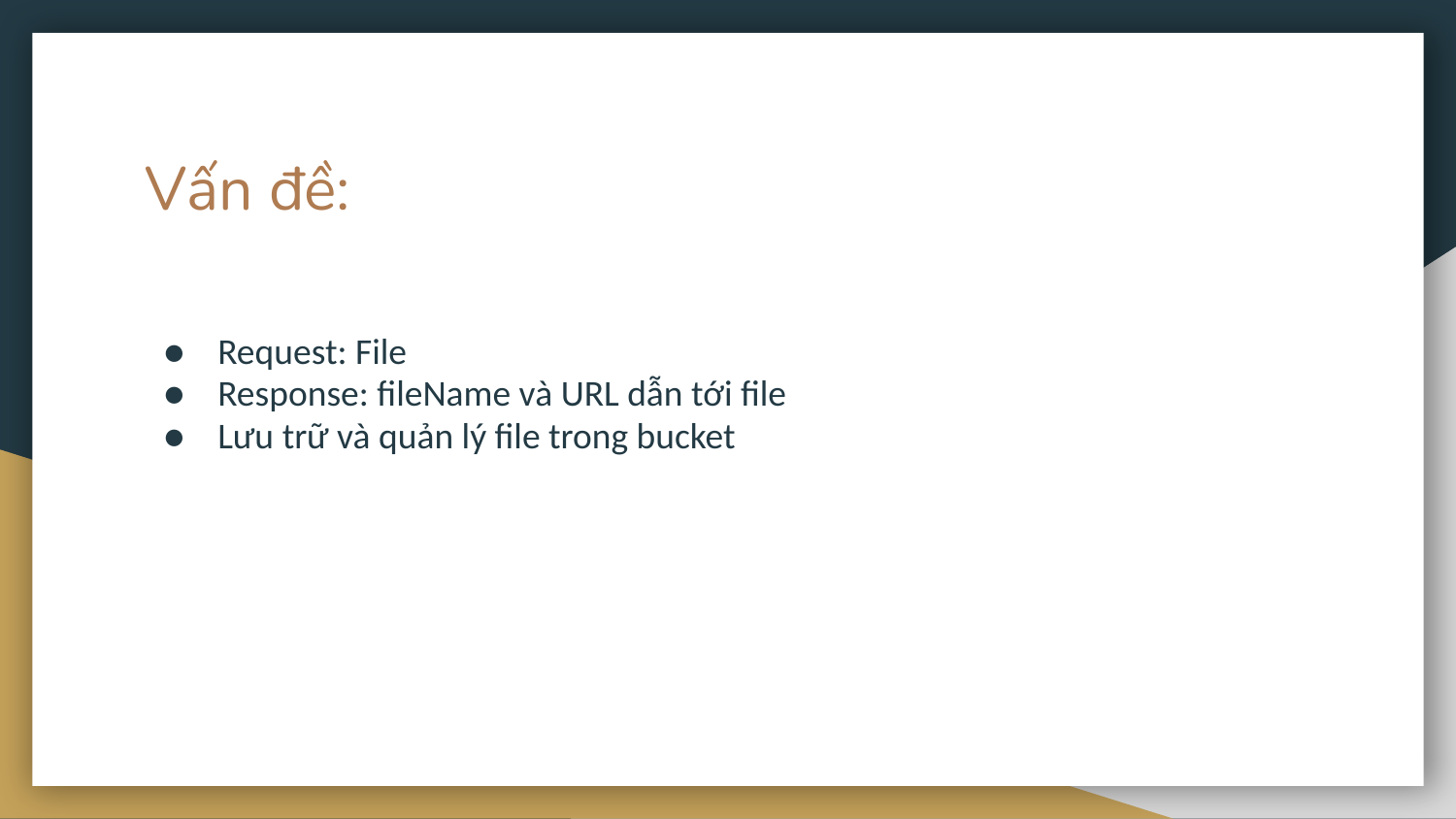

# Vấn đề:
Request: File
Response: fileName và URL dẫn tới file
Lưu trữ và quản lý file trong bucket